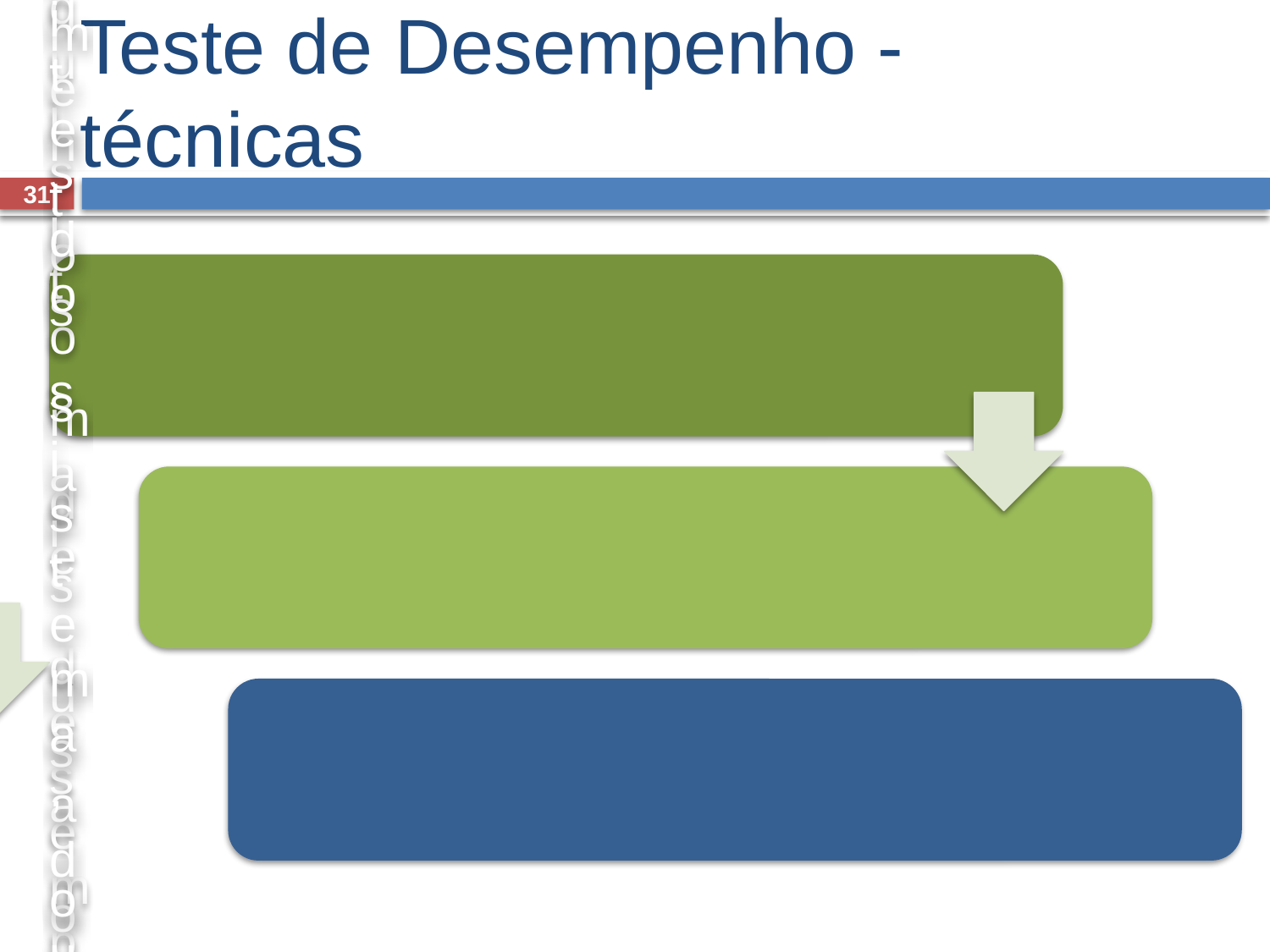

# Teste de Desempenho - técnicas
31